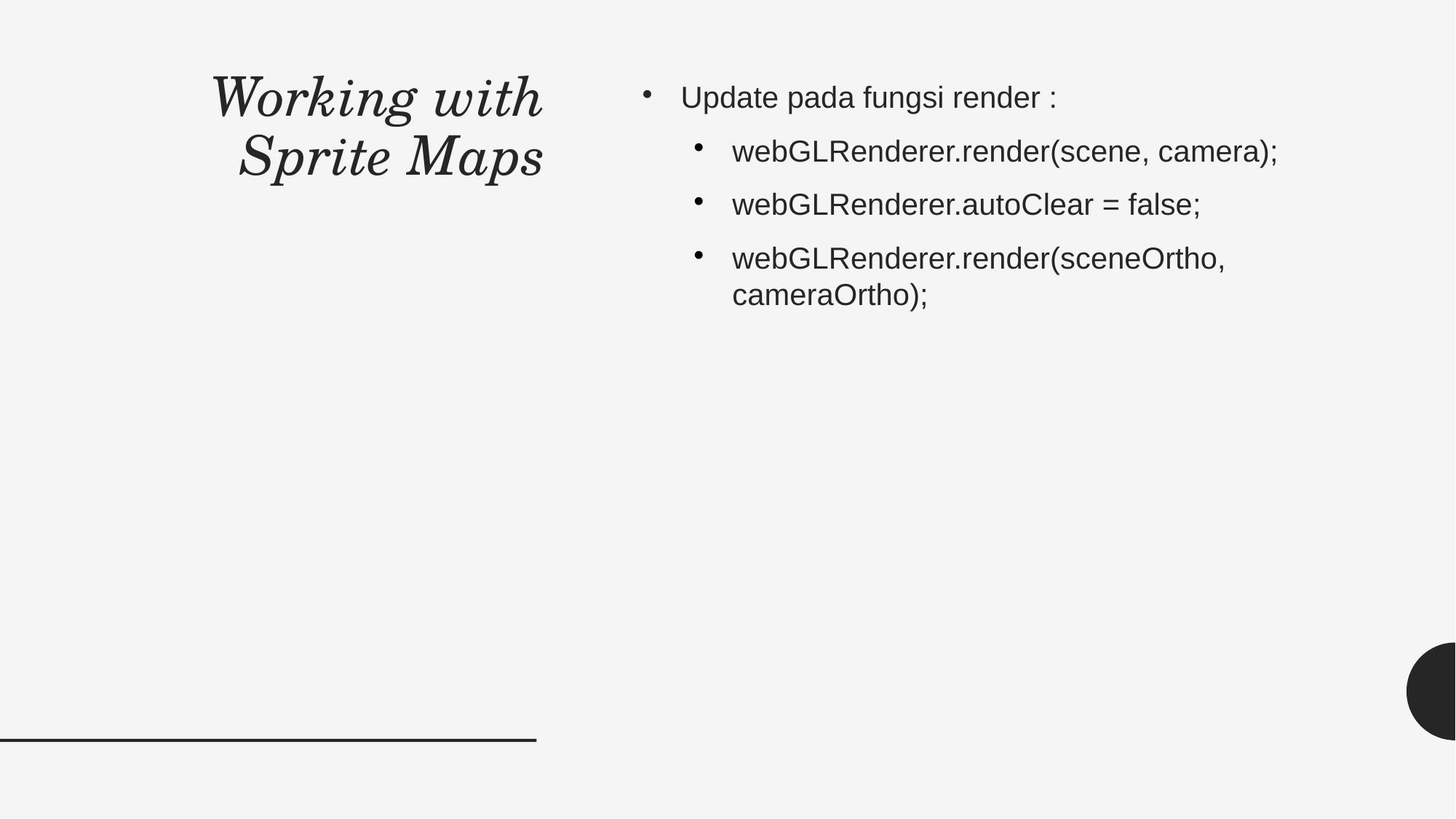

Working with Sprite Maps
Update pada fungsi render :
webGLRenderer.render(scene, camera);
webGLRenderer.autoClear = false;
webGLRenderer.render(sceneOrtho, cameraOrtho);